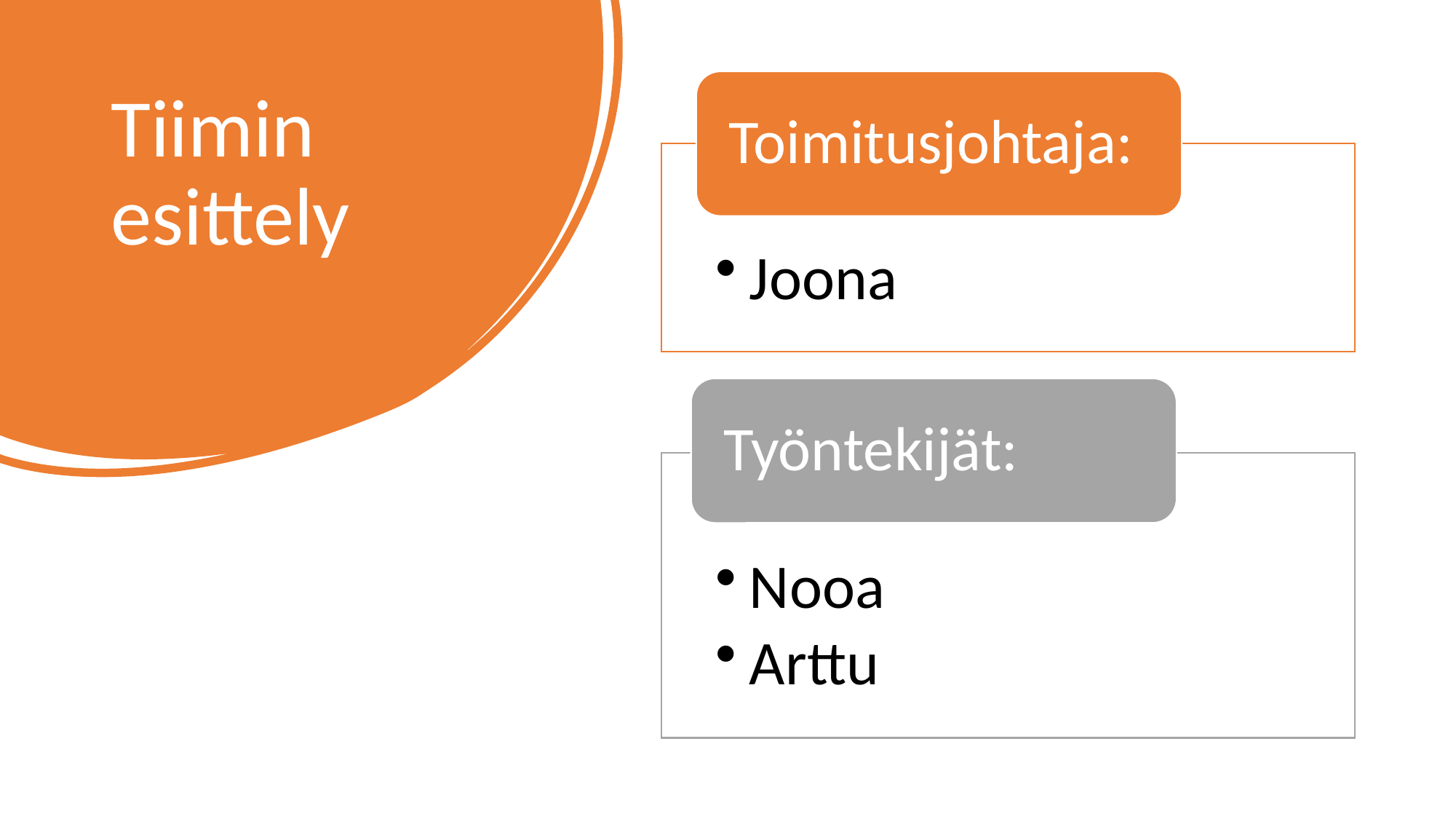

Joona
Toimitusjohtaja:
Nooa
Arttu
Työntekijät:
# Tiimin esittely